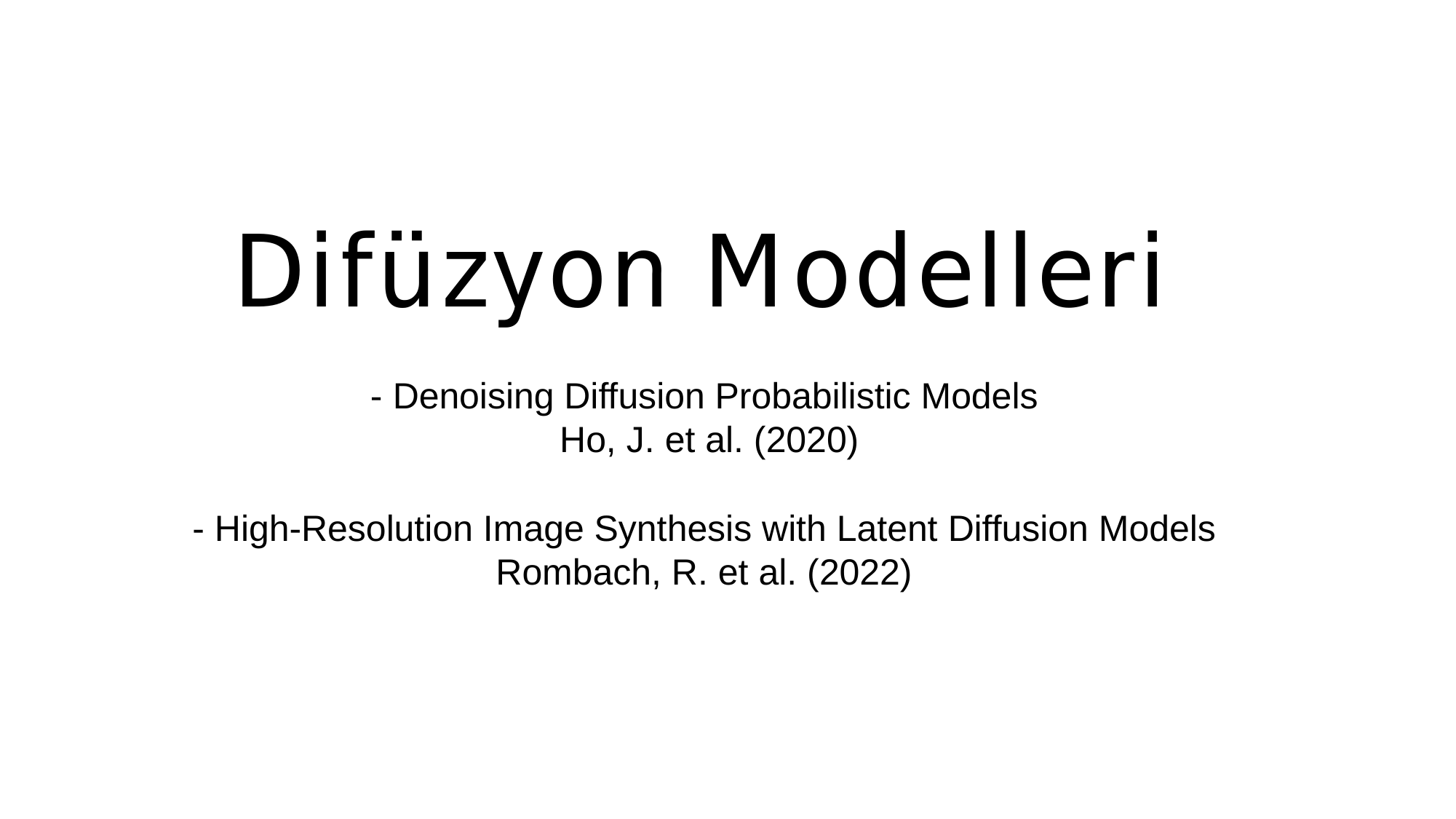

# Difüzyon Modelleri
- Denoising Diffusion Probabilistic Models
 Ho, J. et al. (2020)
- High-Resolution Image Synthesis with Latent Diffusion Models
Rombach, R. et al. (2022)